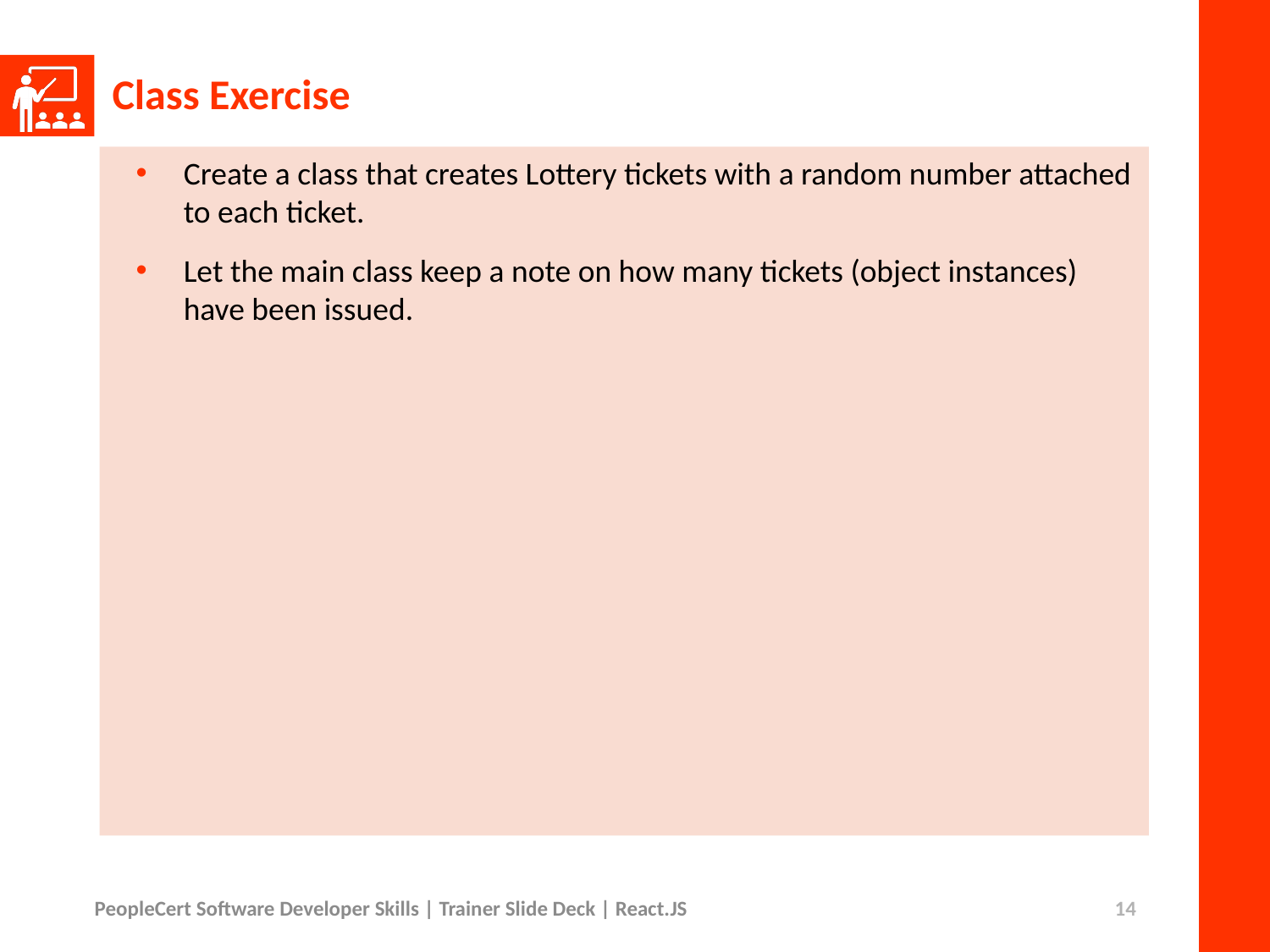

# Class Exercise
Create a class that creates Lottery tickets with a random number attached to each ticket.
Let the main class keep a note on how many tickets (object instances) have been issued.
PeopleCert Software Developer Skills | Trainer Slide Deck | React.JS
14